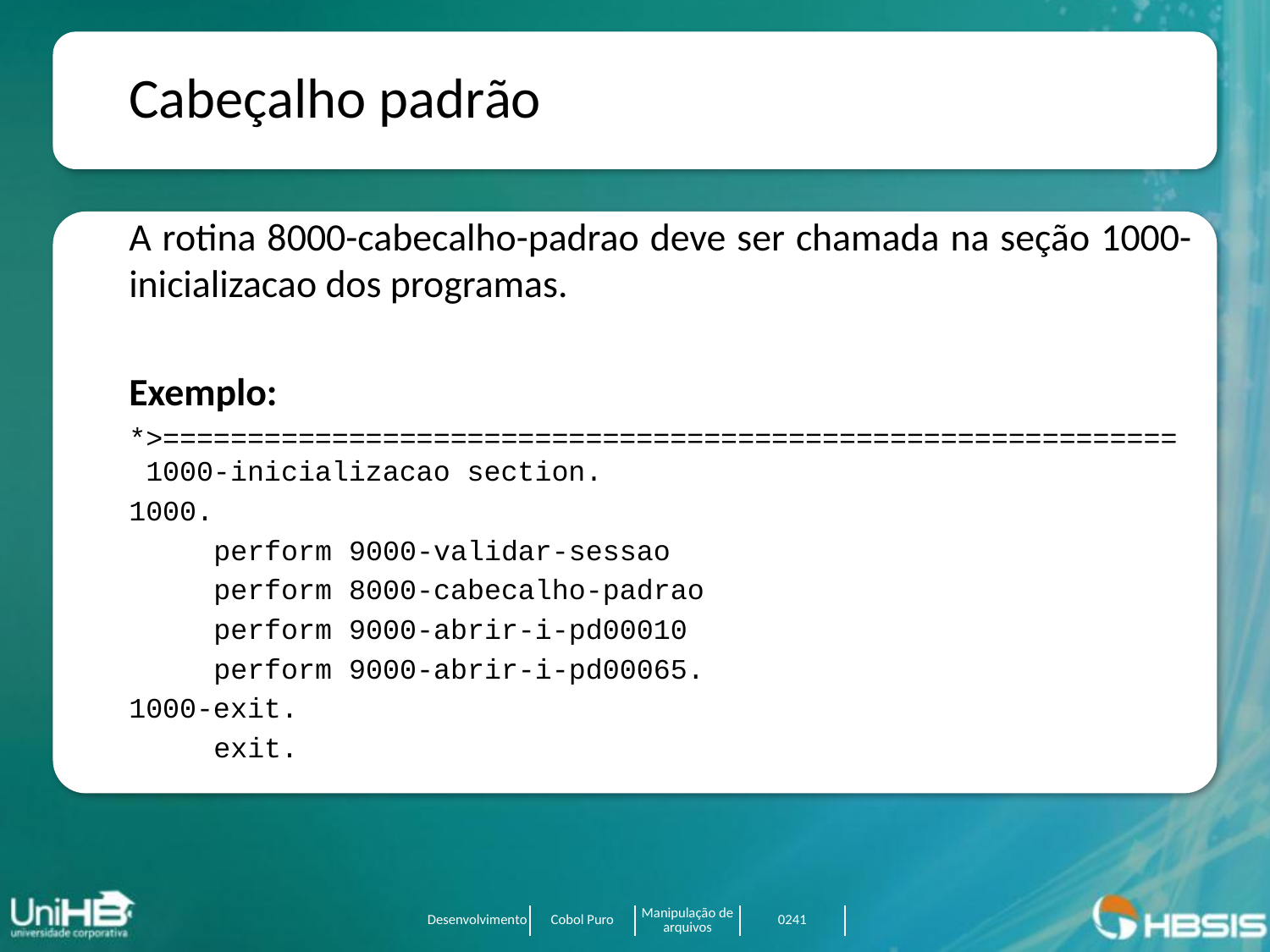

Cabeçalho padrão
A rotina 8000-cabecalho-padrao deve ser chamada na seção 1000-inicializacao dos programas.

Exemplo:
*>============================================================  1000-inicializacao section.
1000.
     perform 9000-validar-sessao
     perform 8000-cabecalho-padrao
     perform 9000-abrir-i-pd00010
     perform 9000-abrir-i-pd00065.
1000-exit.
     exit.